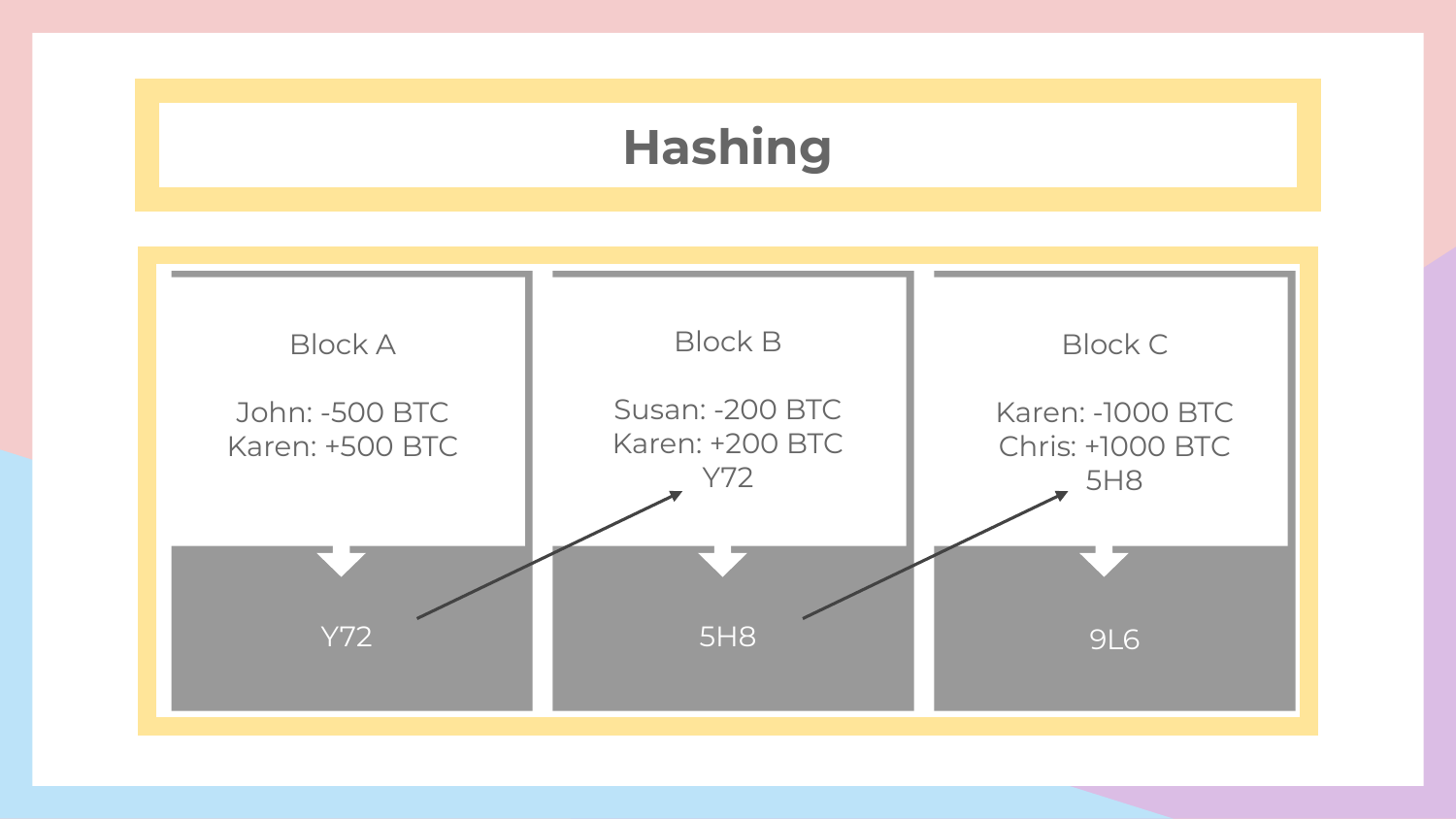

Hashing

Block A

John: -500 BTC
Karen: +500 BTC

Y72

5H8

Block B

Susan: -200 BTC
Karen: +200 BTC
Y72
Block C

Karen: -1000 BTC
Chris: +1000 BTC
5H8
9L6